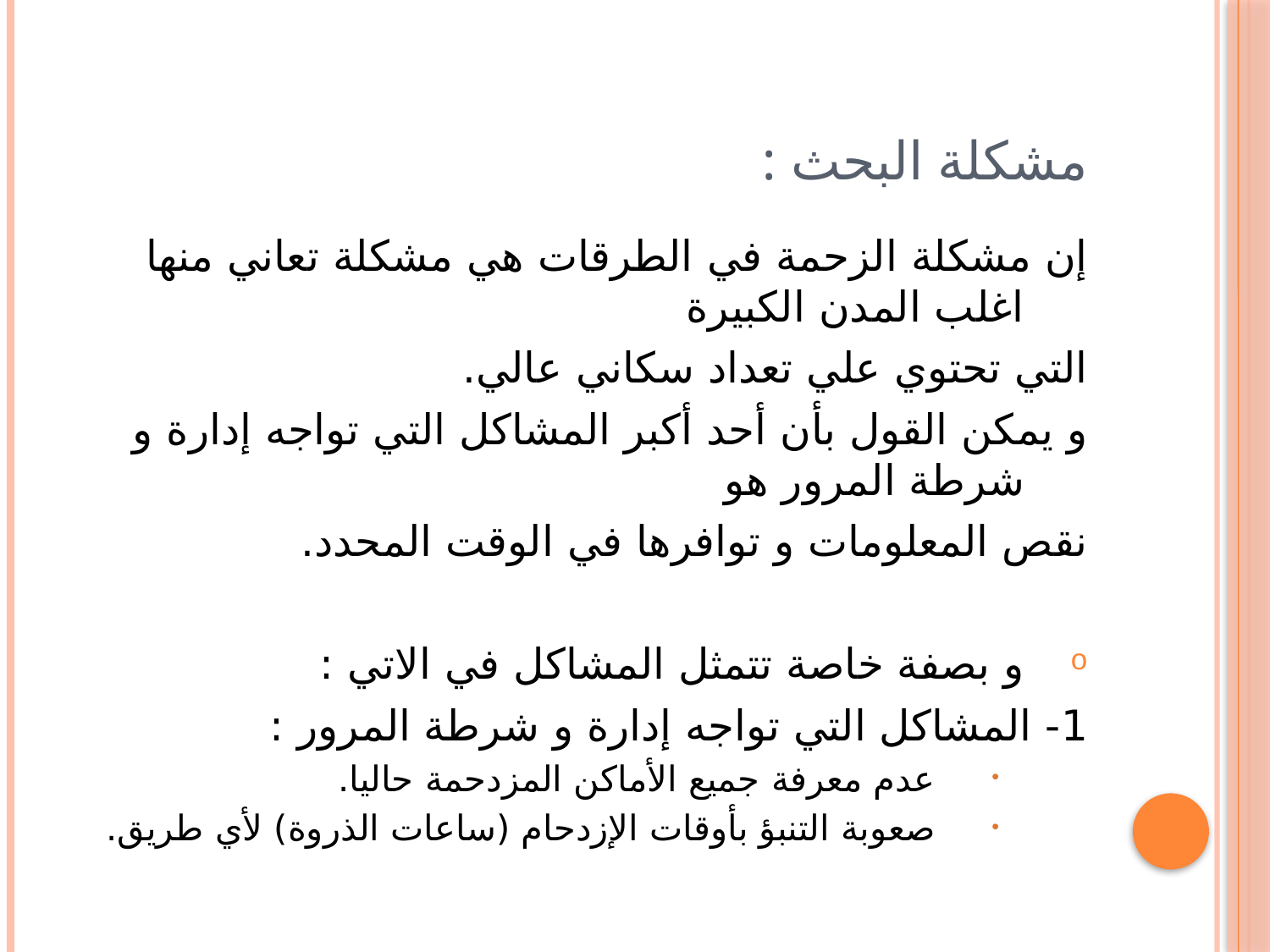

# مشكلة البحث :
إن مشكلة الزحمة في الطرقات هي مشكلة تعاني منها اغلب المدن الكبيرة
التي تحتوي علي تعداد سكاني عالي.
و يمكن القول بأن أحد أكبر المشاكل التي تواجه إدارة و شرطة المرور هو
نقص المعلومات و توافرها في الوقت المحدد.

و بصفة خاصة تتمثل المشاكل في الاتي :
	1- المشاكل التي تواجه إدارة و شرطة المرور :
عدم معرفة جميع الأماكن المزدحمة حاليا.
صعوبة التنبؤ بأوقات الإزدحام (ساعات الذروة) لأي طريق.